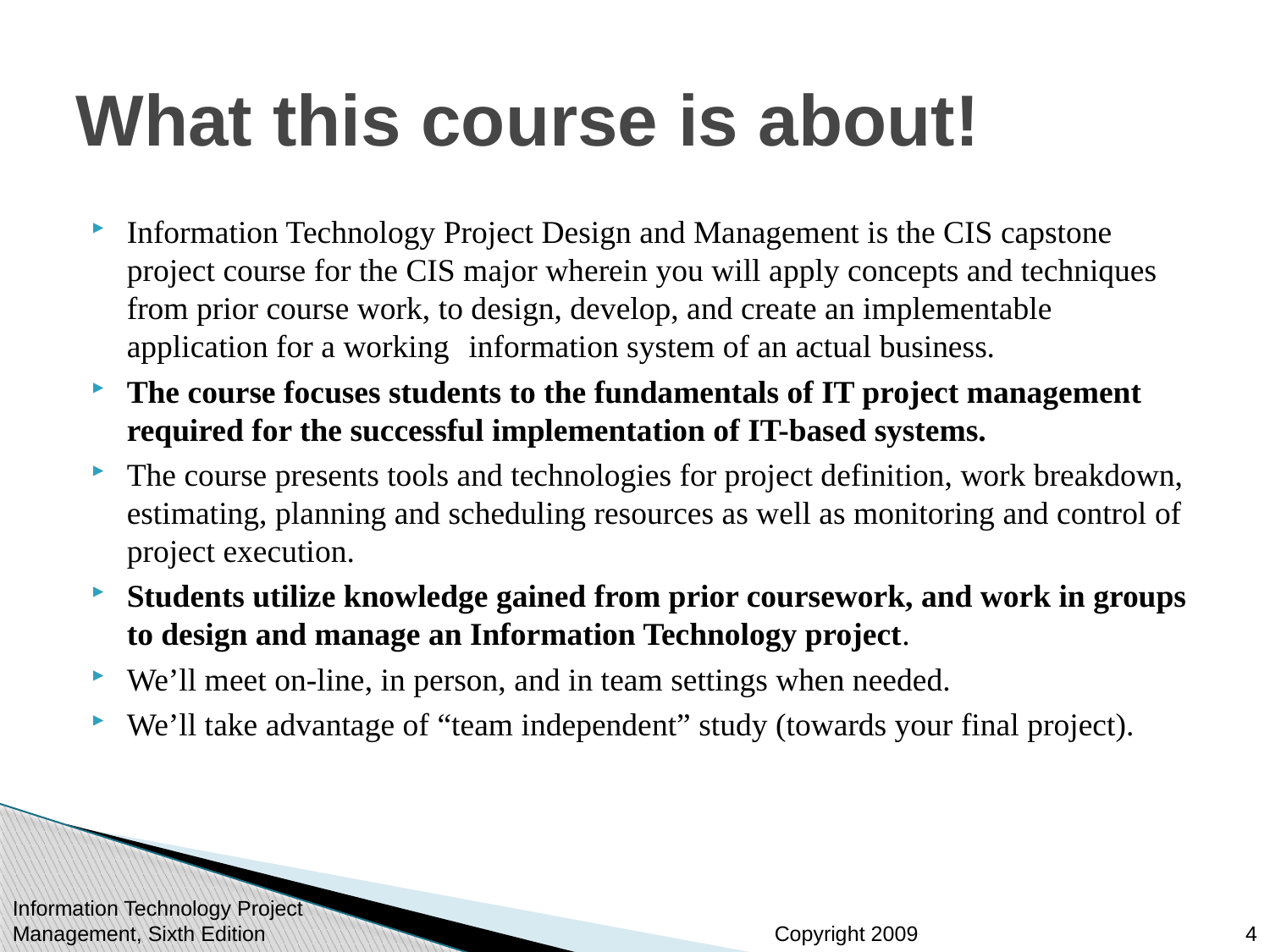

# What this course is about!
Information Technology Project Design and Management is the CIS capstone project course for the CIS major wherein you will apply concepts and techniques from prior course work, to design, develop, and create an implementable application for a working information system of an actual business.
The course focuses students to the fundamentals of IT project management required for the successful implementation of IT-based systems.
The course presents tools and technologies for project definition, work breakdown, estimating, planning and scheduling resources as well as monitoring and control of project execution.
Students utilize knowledge gained from prior coursework, and work in groups to design and manage an Information Technology project.
We’ll meet on-line, in person, and in team settings when needed.
We’ll take advantage of “team independent” study (towards your final project).

Information Technology Project Management, Sixth Edition
4